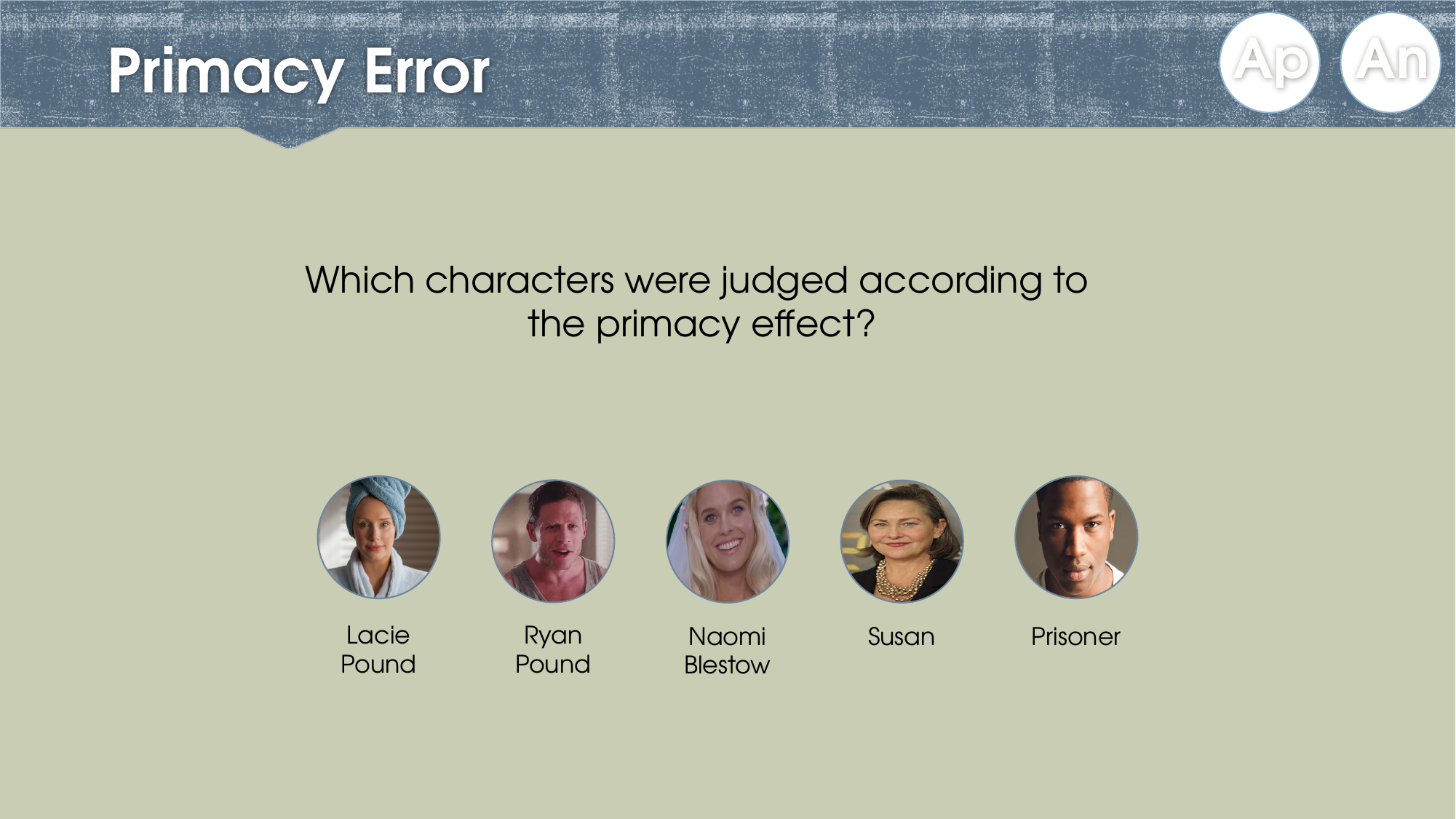

Ap

An
# Primacy Error
Which characters were judged according to  the primacy effect?

Lacie
Pound
Ryan
Pound
Naomi
Blestow
Susan
Prisoner